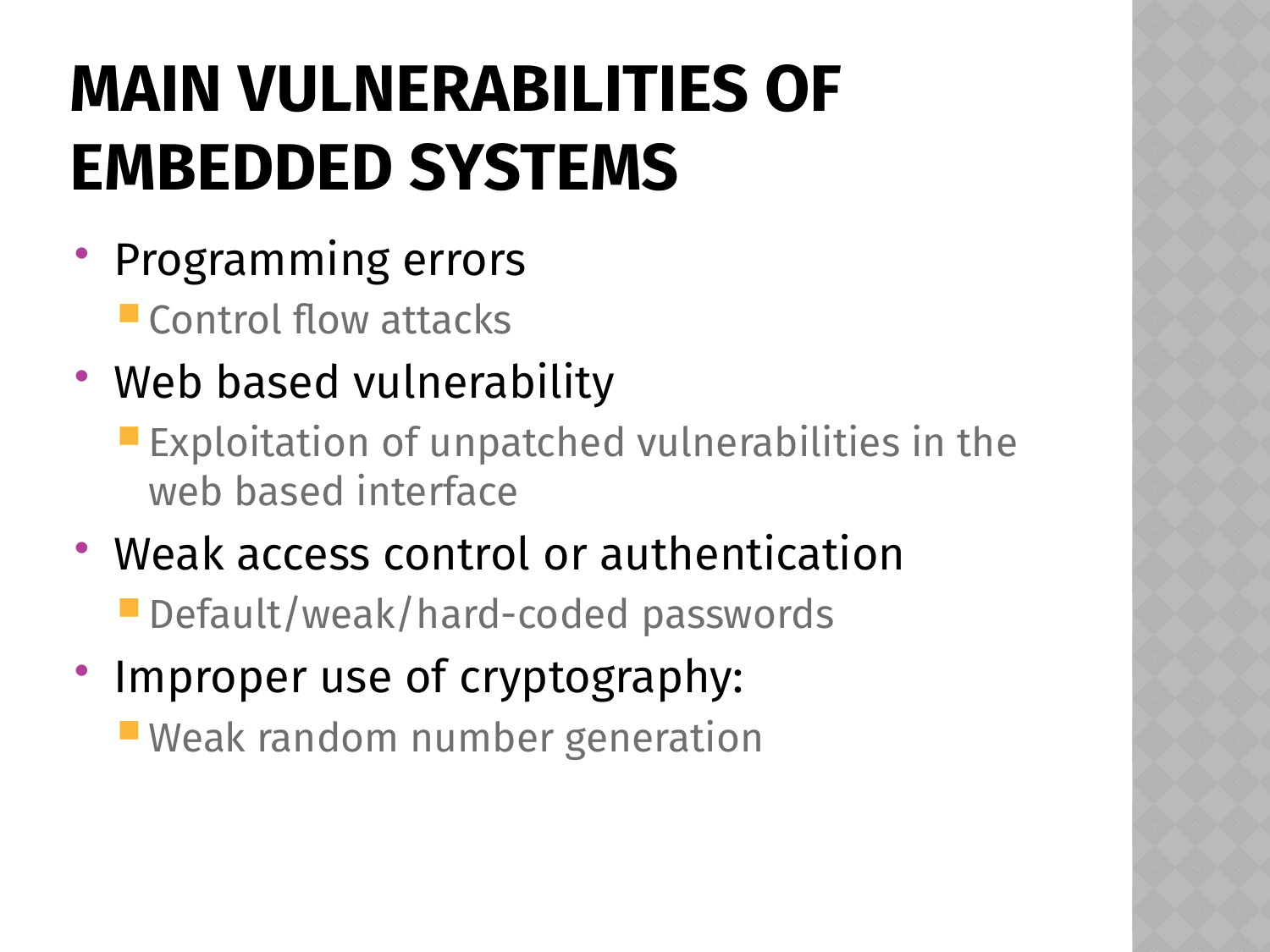

# Main vulnerabilities of embedded systems
Programming errors
Control flow attacks
Web based vulnerability
Exploitation of unpatched vulnerabilities in the web based interface
Weak access control or authentication
Default/weak/hard-coded passwords
Improper use of cryptography:
Weak random number generation